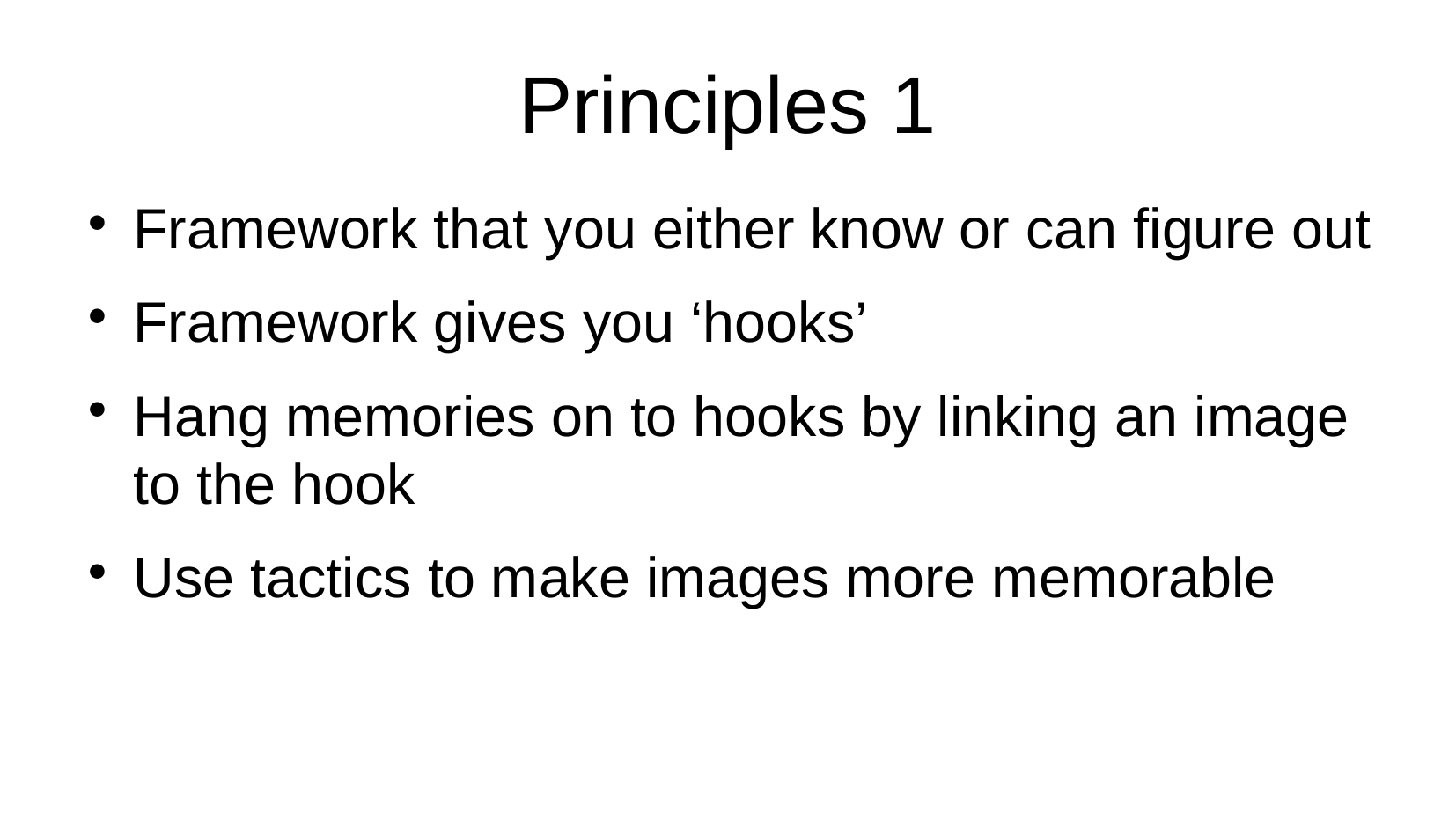

# Principles 1
Framework that you either know or can figure out
Framework gives you ‘hooks’
Hang memories on to hooks by linking an image to the hook
Use tactics to make images more memorable